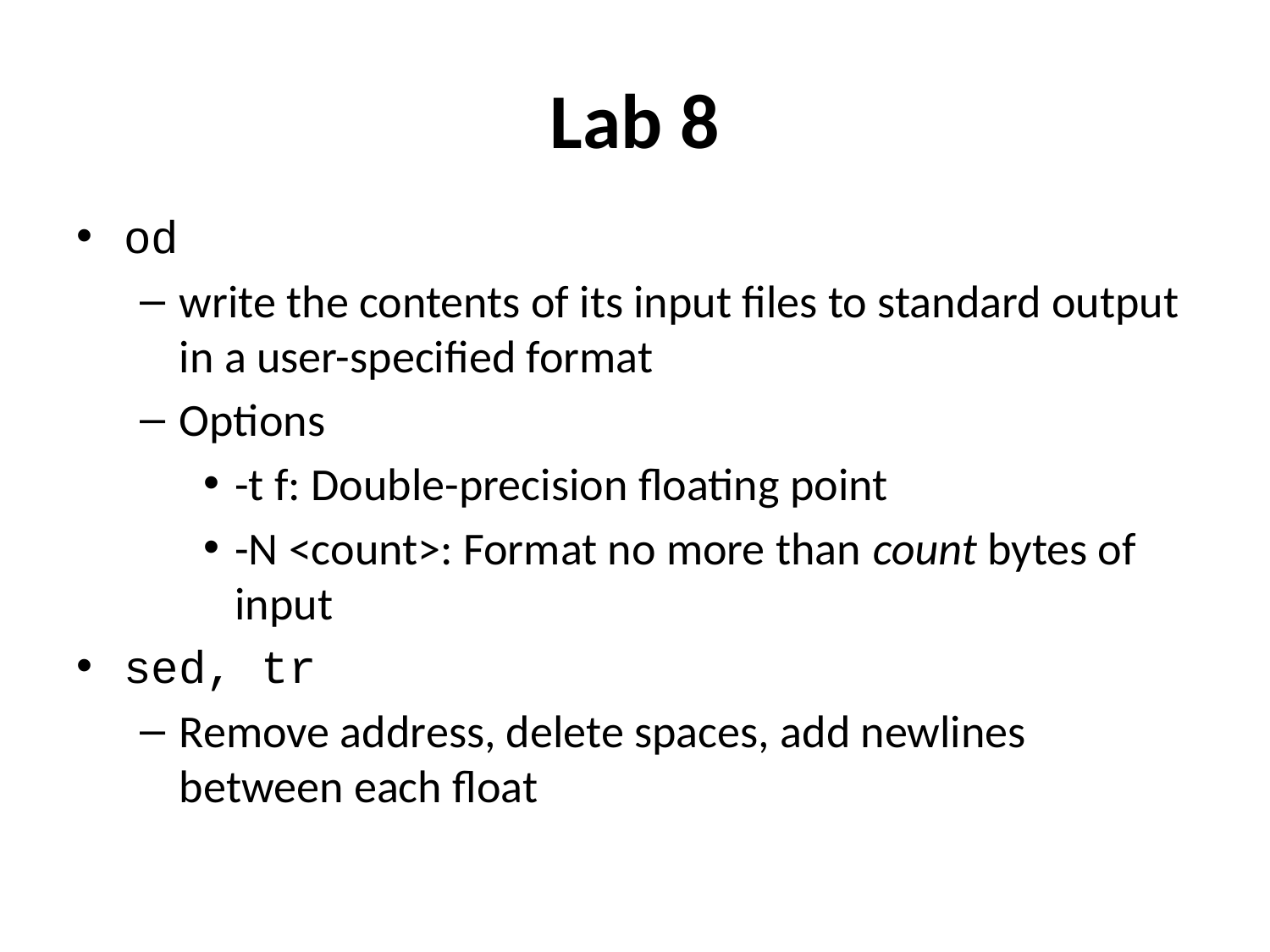

# Lab 8
od
write the contents of its input files to standard output in a user-specified format
Options
-t f: Double-precision floating point
-N <count>: Format no more than count bytes of input
sed, tr
Remove address, delete spaces, add newlines between each float